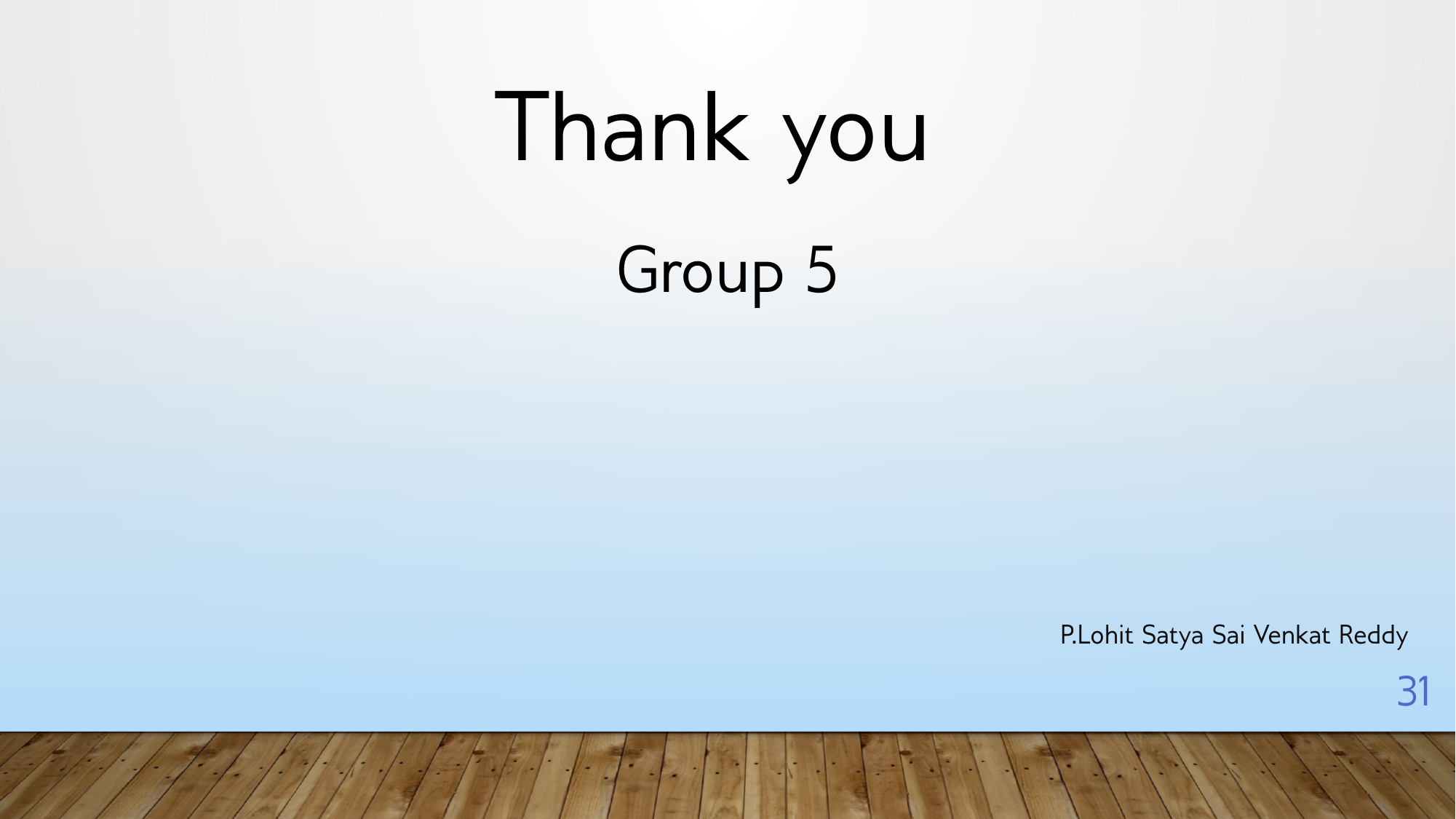

Thank you
Group 5

P.Lohit Satya Sai Venkat Reddy
31